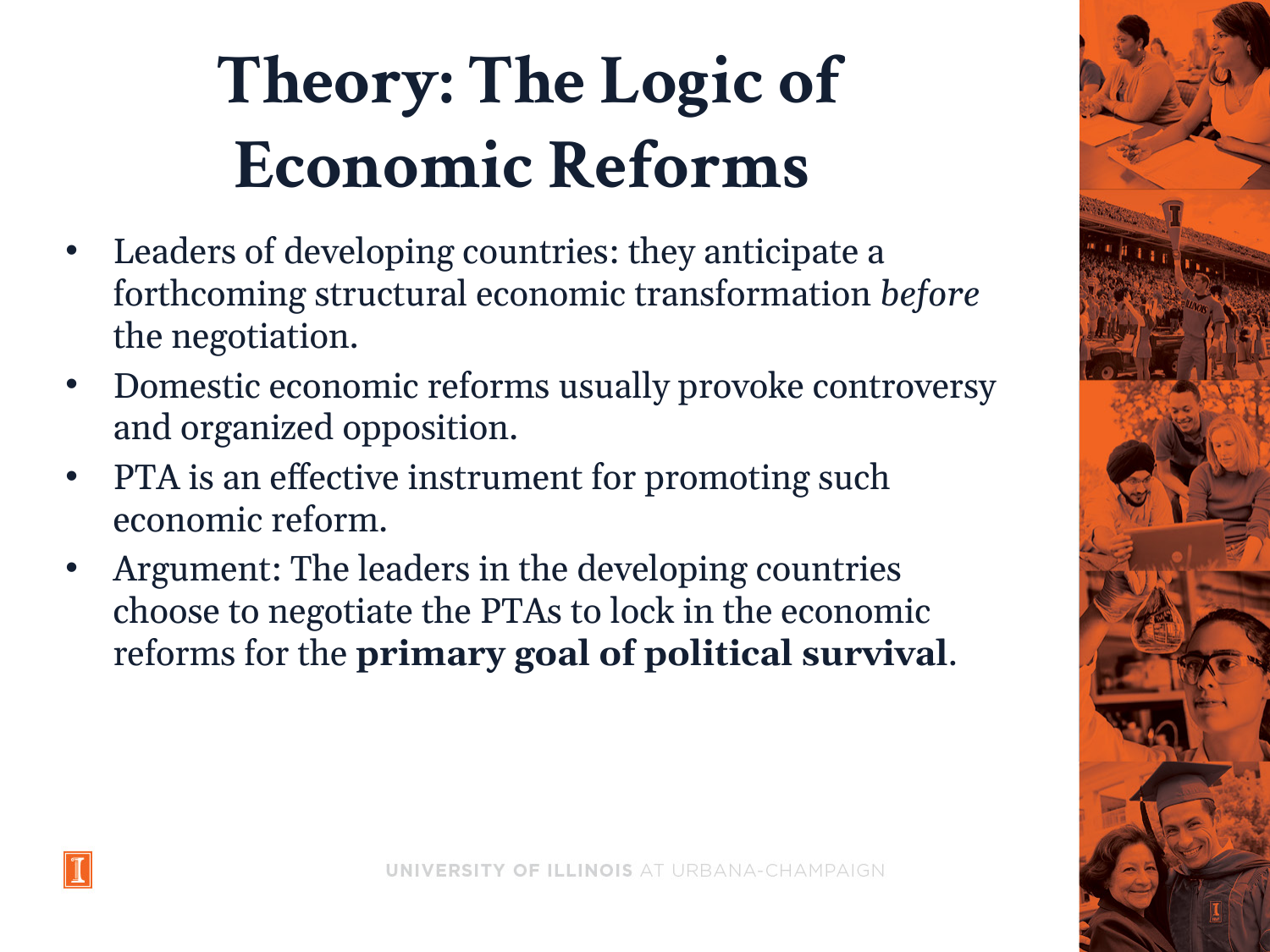

# Theory: The Logic of Economic Reforms
Leaders of developing countries: they anticipate a forthcoming structural economic transformation before the negotiation.
Domestic economic reforms usually provoke controversy and organized opposition.
PTA is an effective instrument for promoting such economic reform.
Argument: The leaders in the developing countries choose to negotiate the PTAs to lock in the economic reforms for the primary goal of political survival.